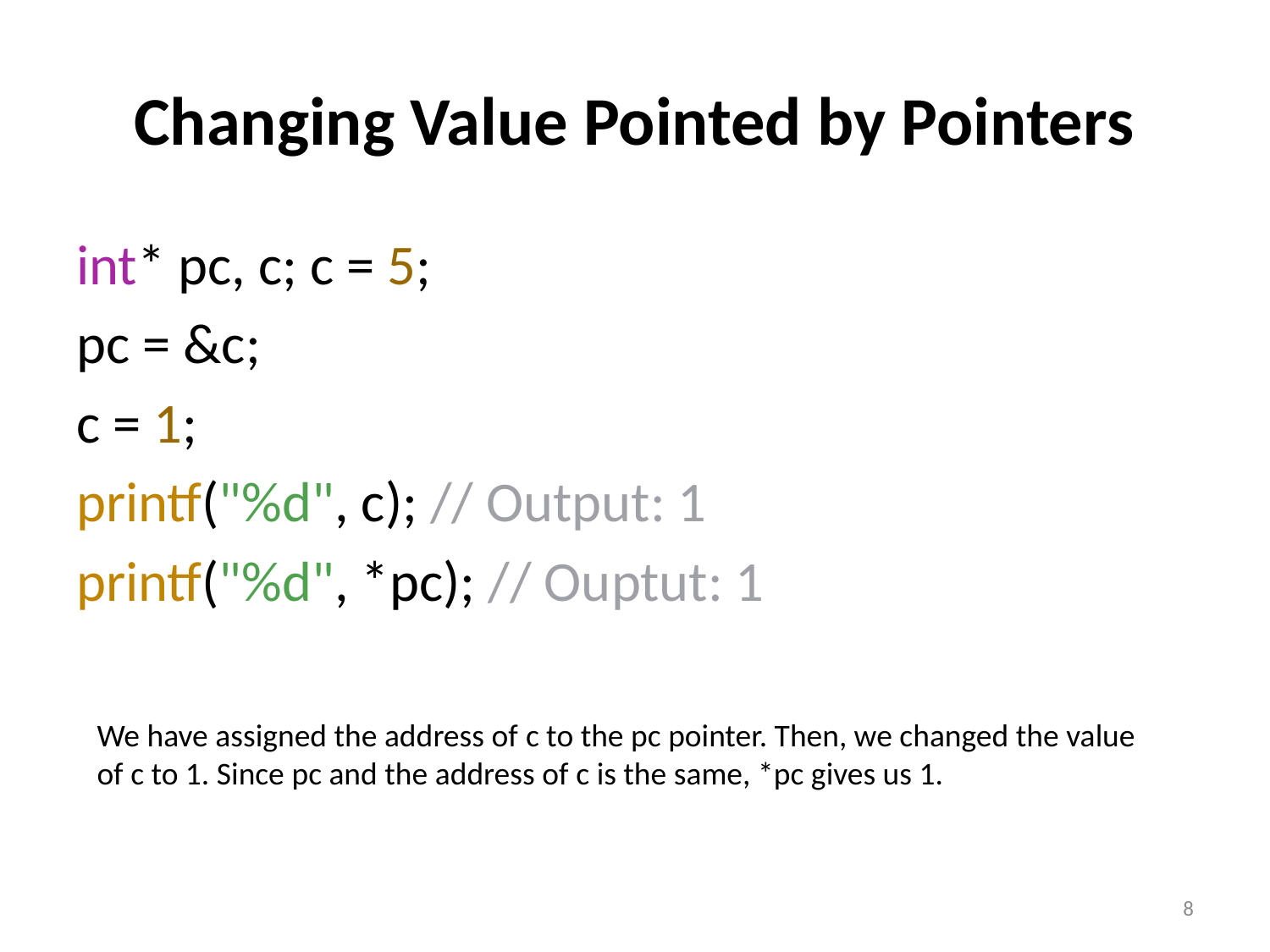

# Changing Value Pointed by Pointers
int* pc, c; c = 5;
pc = &c;
c = 1;
printf("%d", c); // Output: 1
printf("%d", *pc); // Ouptut: 1
We have assigned the address of c to the pc pointer. Then, we changed the value of c to 1. Since pc and the address of c is the same, *pc gives us 1.

8